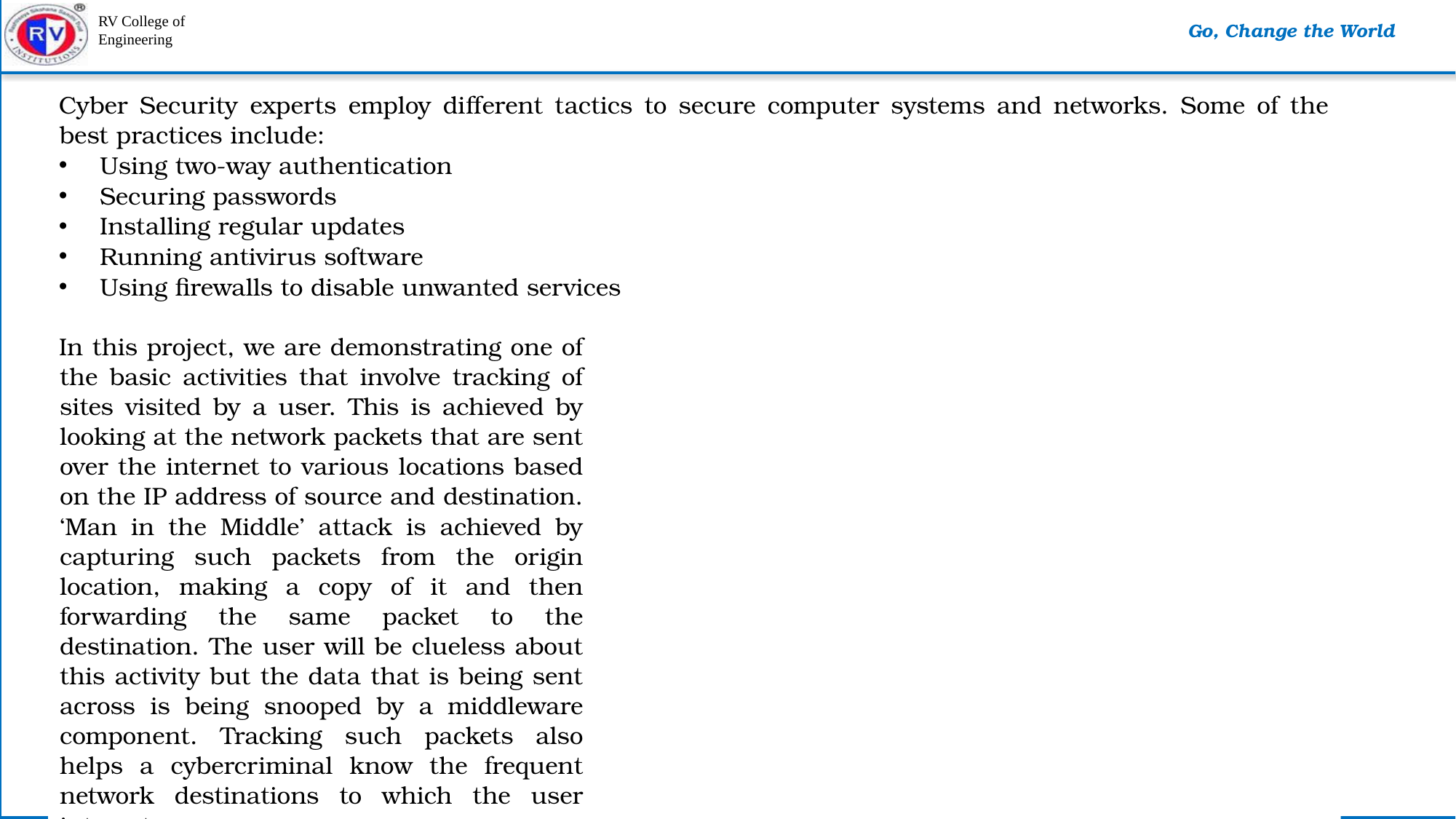

Cyber Security experts employ different tactics to secure computer systems and networks. Some of the best practices include:
Using two-way authentication
Securing passwords
Installing regular updates
Running antivirus software
Using firewalls to disable unwanted services

In this project, we are demonstrating one of the basic activities that involve tracking of sites visited by a user. This is achieved by looking at the network packets that are sent over the internet to various locations based on the IP address of source and destination. ‘Man in the Middle’ attack is achieved by capturing such packets from the origin location, making a copy of it and then forwarding the same packet to the destination. The user will be clueless about this activity but the data that is being sent across is being snooped by a middleware component. Tracking such packets also helps a cybercriminal know the frequent network destinations to which the user interacts.

The project uses an application called ‘WireShark’ which helps captures the network packets that are sent out from the origin system. These packets are then stored in a special file. A custom application, written in Python, then opens this saved packet file, does a reverse lookup of the IP address and converts to geo-location (latitudes/longitudes). The output from the Python program is then provided as input to Google Maps, which then pictorially shows the actual origin and destination locations of the network packets.